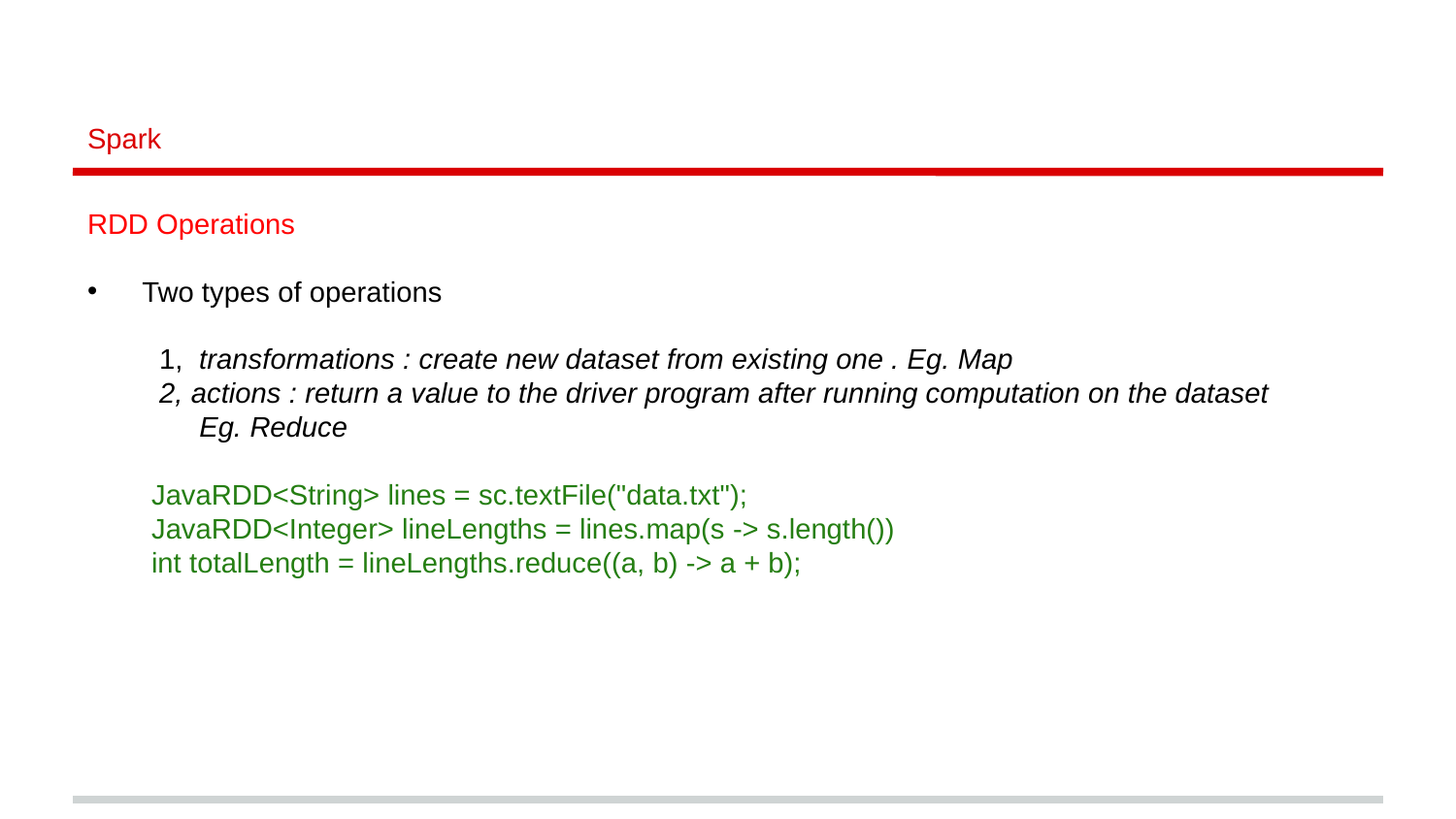

# Spark
RDD Operations

Two types of operations

         1,  transformations : create new dataset from existing one . Eg. Map
         2, actions : return a value to the driver program after running computation on the dataset
              Eg. Reduce

        JavaRDD<String> lines = sc.textFile("data.txt");
        JavaRDD<Integer> lineLengths = lines.map(s -> s.length())
        int totalLength = lineLengths.reduce((a, b) -> a + b);